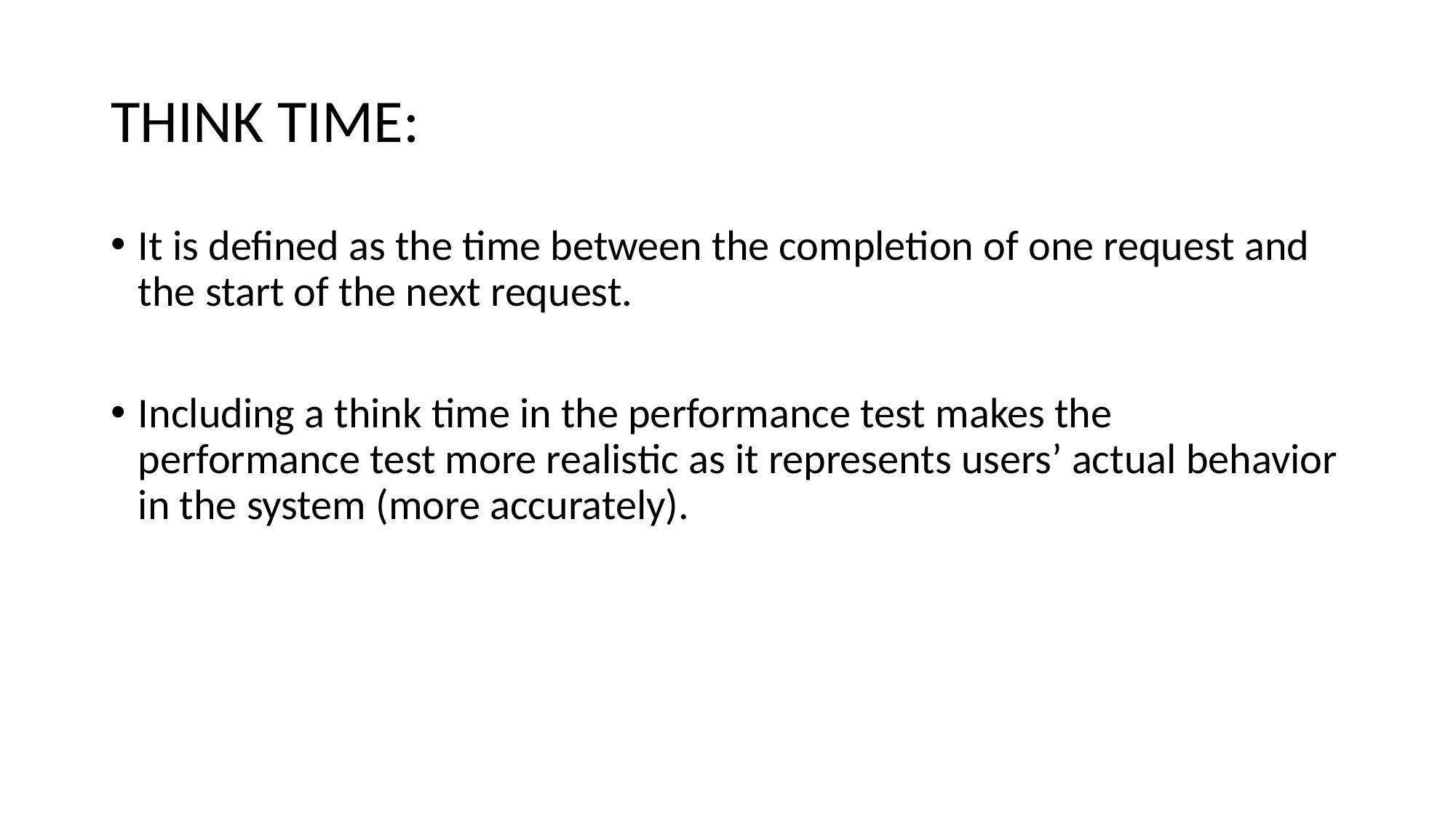

# THINK TIME:
It is defined as the time between the completion of one request and the start of the next request.

Including a think time in the performance test makes the performance test more realistic as it represents users’ actual behavior in the system (more accurately).